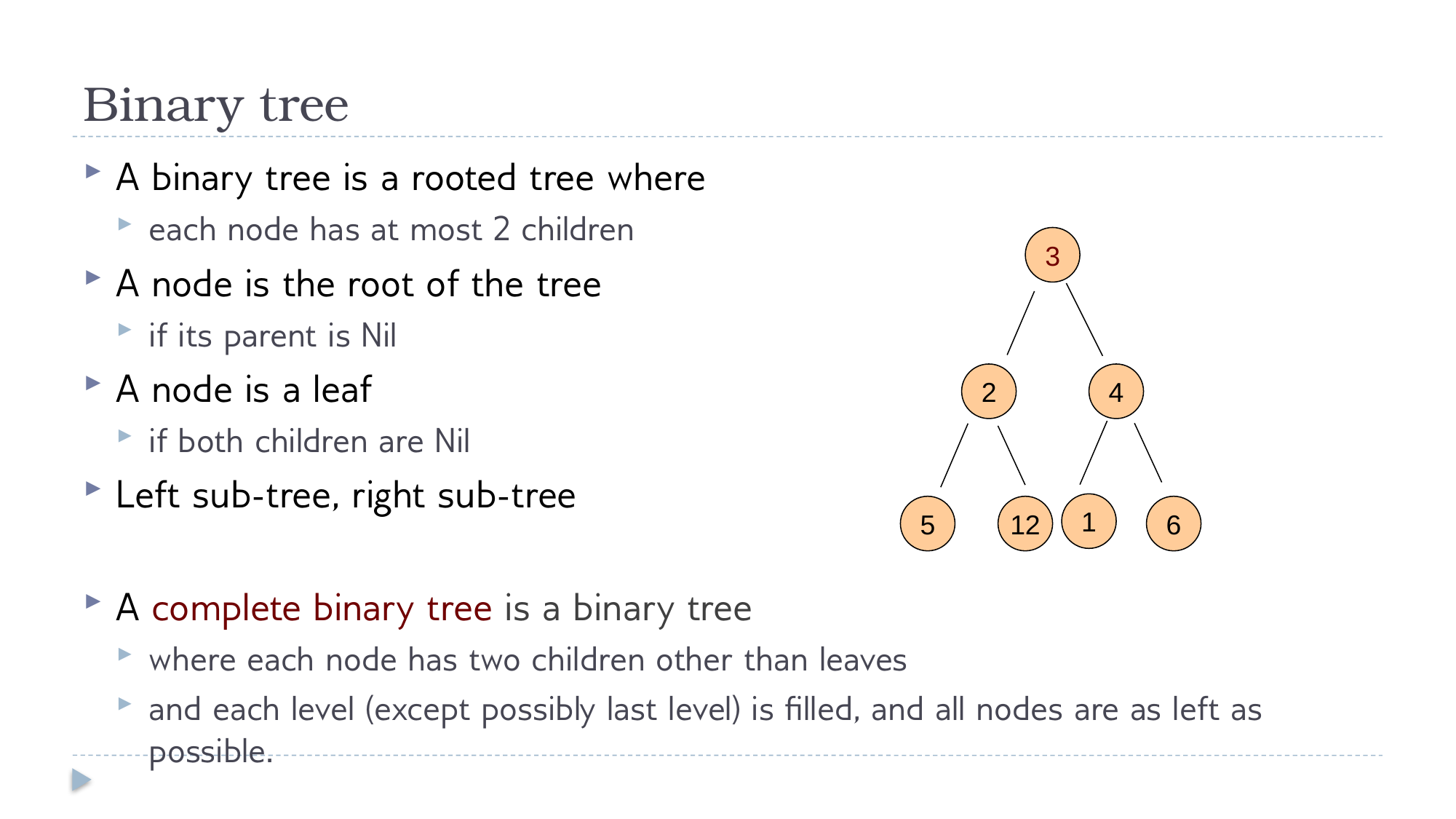

# Binary tree
A binary tree is a rooted tree where
each node has at most 2 children
A node is the root of the tree
if its parent is Nil
A node is a leaf
if both children are Nil
Left sub-tree, right sub-tree

A complete binary tree is a binary tree
where each node has two children other than leaves
and each level (except possibly last level) is filled, and all nodes are as left as possible.

3

2
4

1
5
12
6